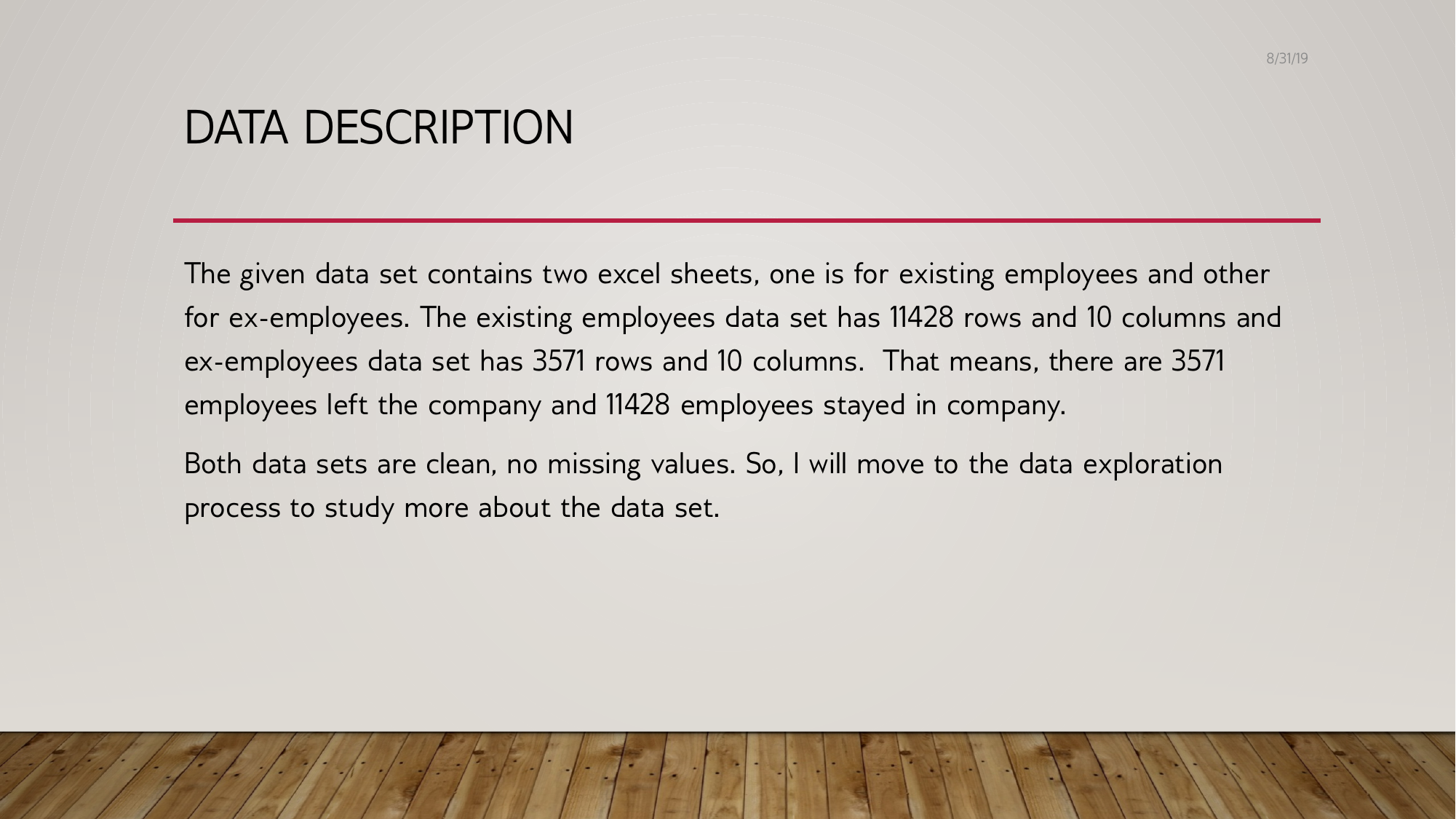

8/31/19
# Data DESCRIPTION
The given data set contains two excel sheets, one is for existing employees and other for ex-employees. The existing employees data set has 11428 rows and 10 columns and ex-employees data set has 3571 rows and 10 columns.  That means, there are 3571 employees left the company and 11428 employees stayed in company.
Both data sets are clean, no missing values. So, I will move to the data exploration process to study more about the data set.